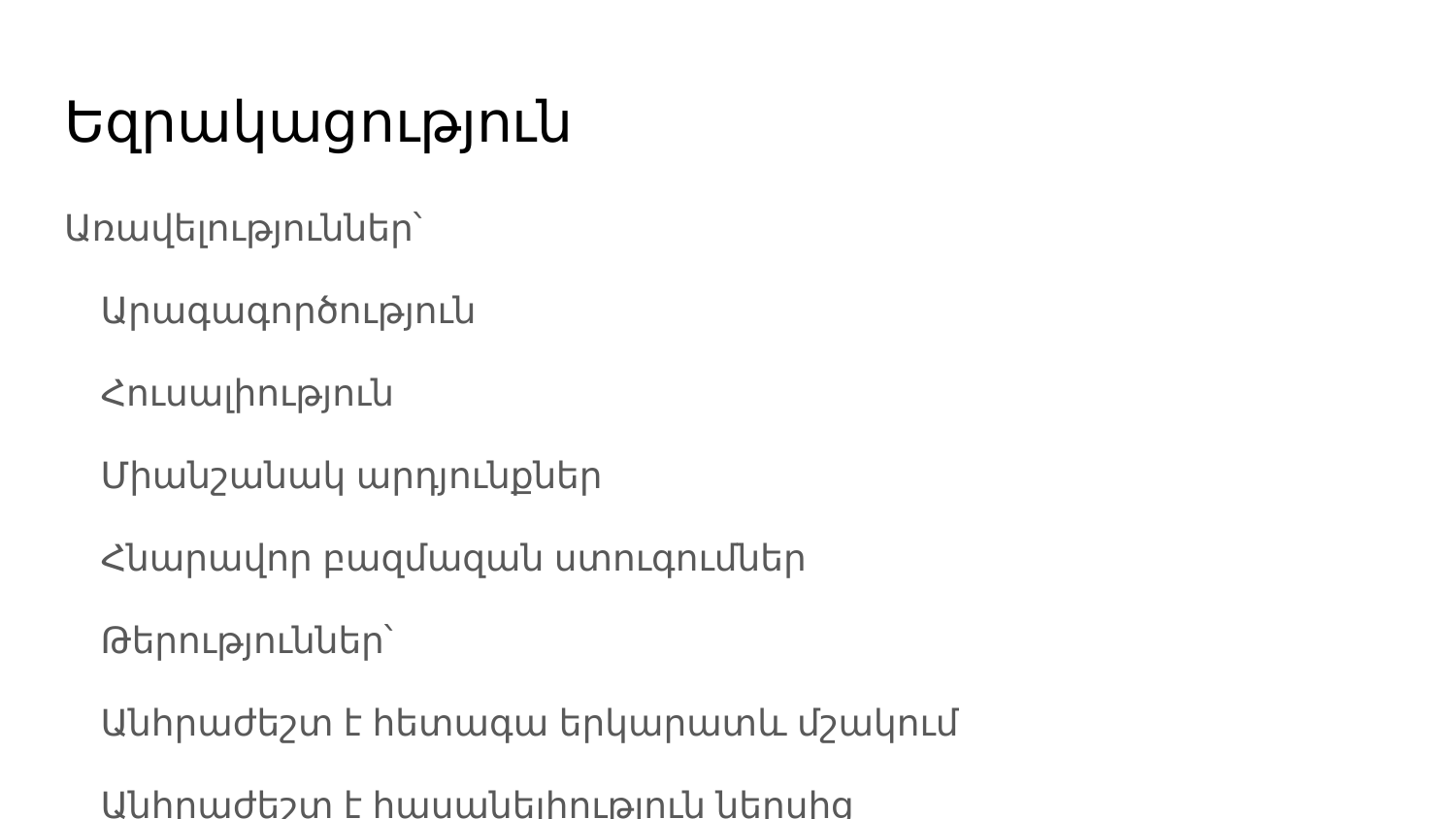

# Եզրակացություն
Առավելություններ՝
Արագագործություն
Հուսալիություն
Միանշանակ արդյունքներ
Հնարավոր բազմազան ստուգումներ
Թերություններ՝
Անհրաժեշտ է հետագա երկարատև մշակում
Անհրաժեշտ է հասանելիություն ներսից
Անհրաժեշտ է վստահություն ադմինիստրատորների կողմից